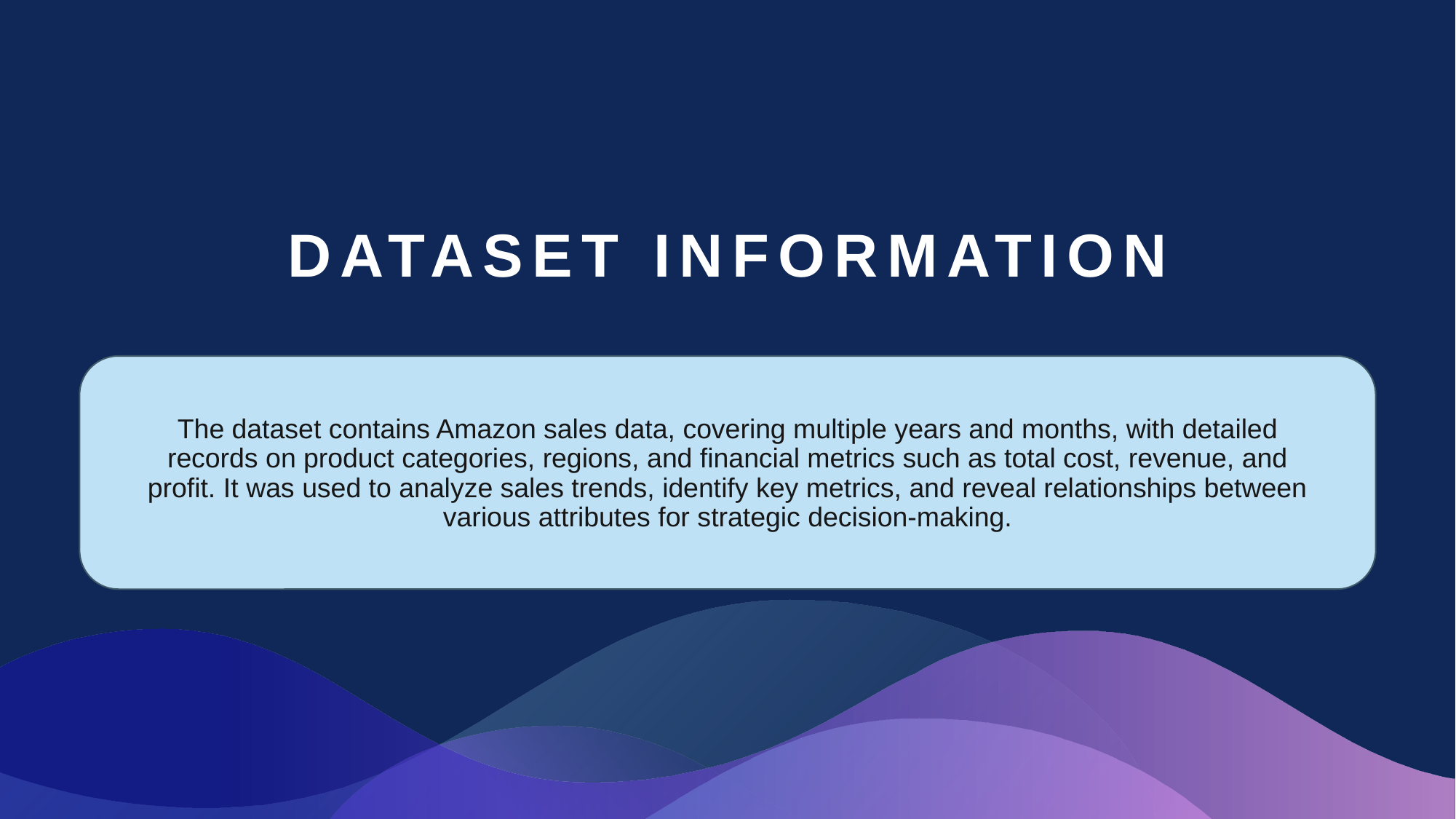

# Dataset Information

The dataset contains Amazon sales data, covering multiple years and months, with detailed records on product categories, regions, and financial metrics such as total cost, revenue, and profit. It was used to analyze sales trends, identify key metrics, and reveal relationships between various attributes for strategic decision-making.